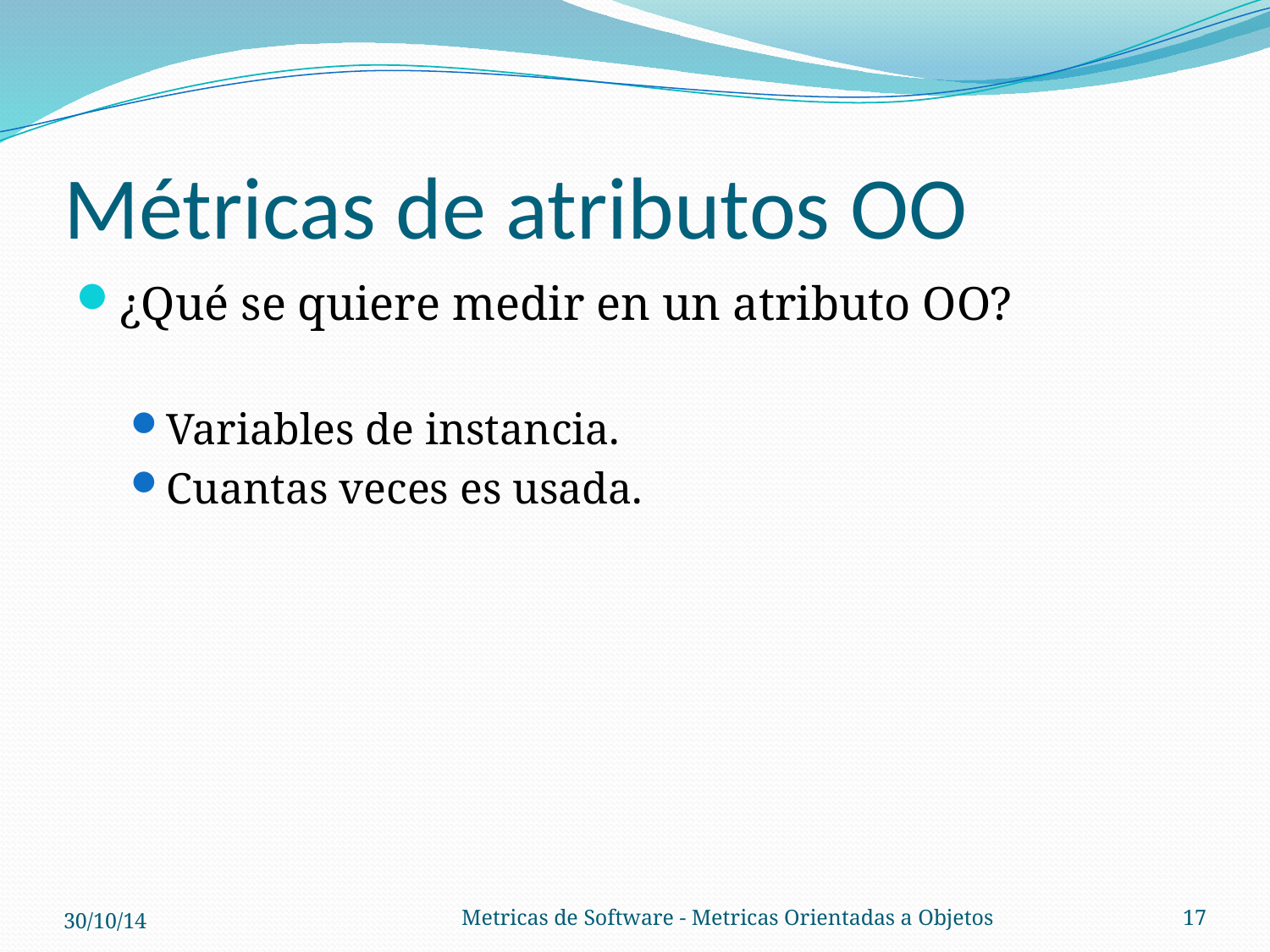

# Métricas de atributos OO
¿Qué se quiere medir en un atributo OO?

Variables de instancia.
Cuantas veces es usada.
30/10/14
Metricas de Software - Metricas Orientadas a Objetos
17